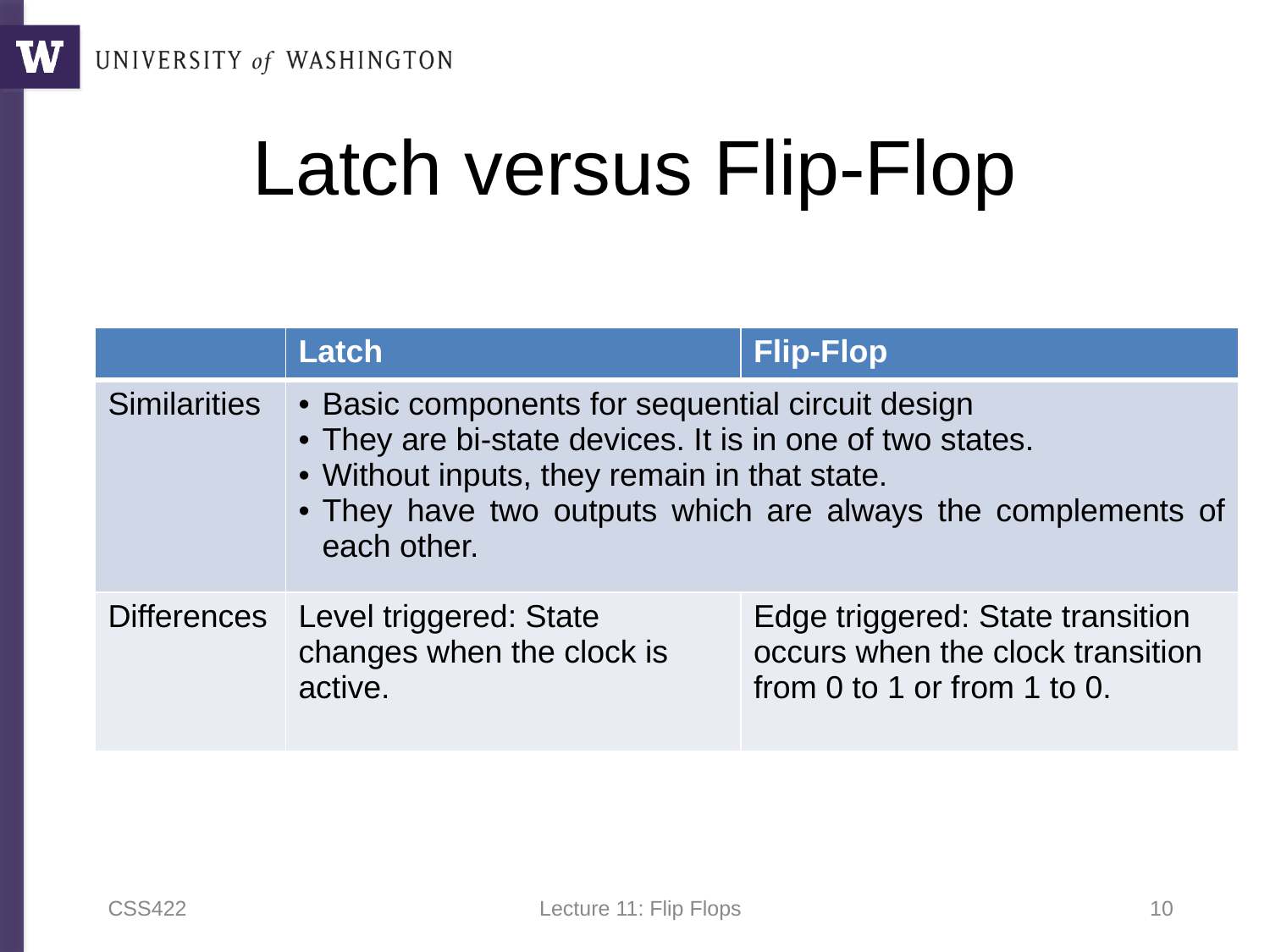

# Latch versus Flip-Flop
|  | Latch | Flip-Flop |
| --- | --- | --- |
| Similarities | Basic components for sequential circuit design They are bi-state devices. It is in one of two states. Without inputs, they remain in that state. They have two outputs which are always the complements of each other. |  |
| Differences | Level triggered: State changes when the clock is active. | Edge triggered: State transition occurs when the clock transition from 0 to 1 or from 1 to 0. |
CSS422
Lecture 11: Flip Flops
10